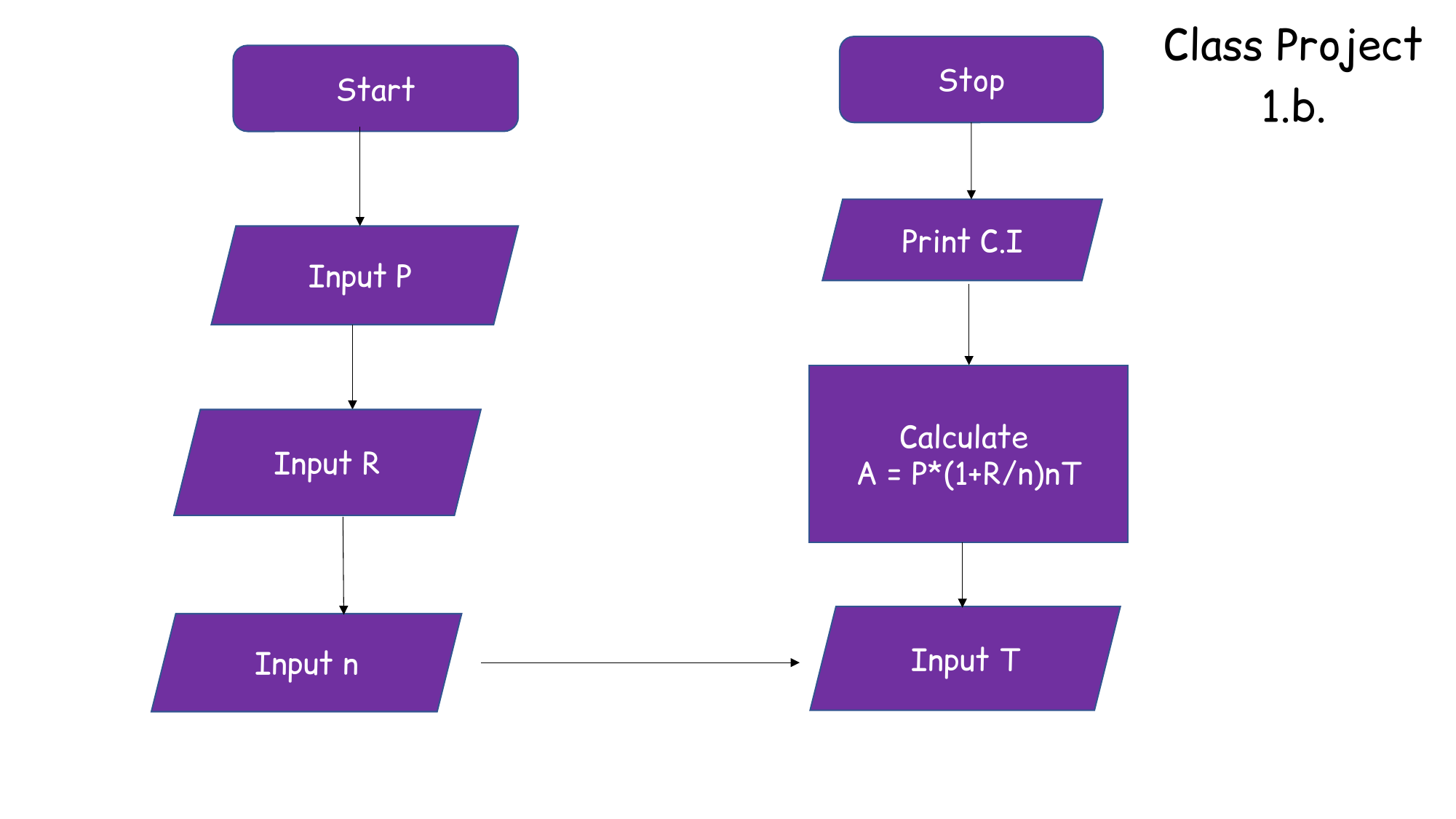

Class Project
1.b.
Stop
Start
Print C.I
Input P
Calculate
A = P*(1+R/n)nT
Input R
Input T
Input n